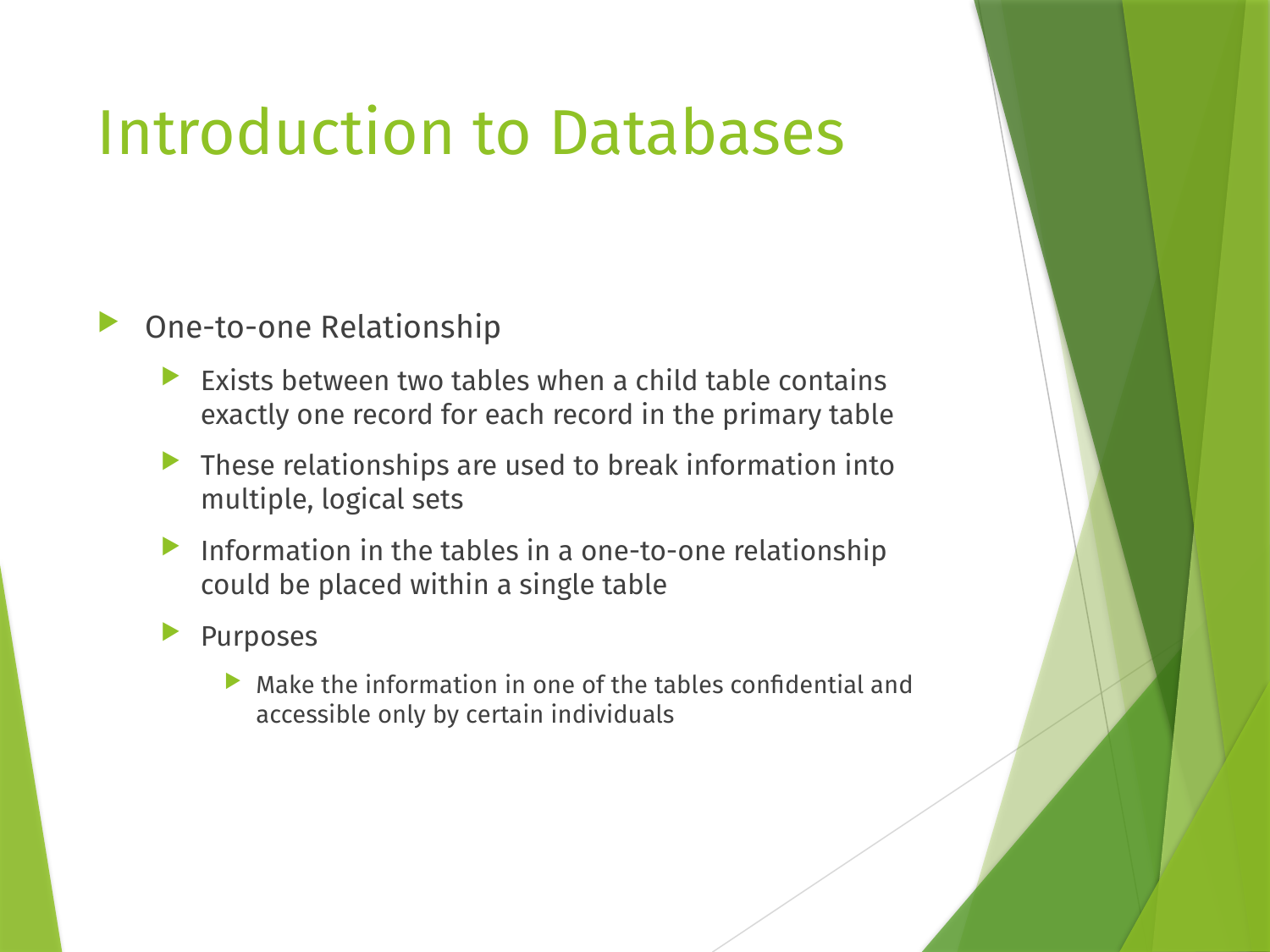

# Introduction to Databases
One-to-one Relationship
Exists between two tables when a child table contains exactly one record for each record in the primary table
These relationships are used to break information into multiple, logical sets
Information in the tables in a one-to-one relationship could be placed within a single table
Purposes
Make the information in one of the tables confidential and accessible only by certain individuals